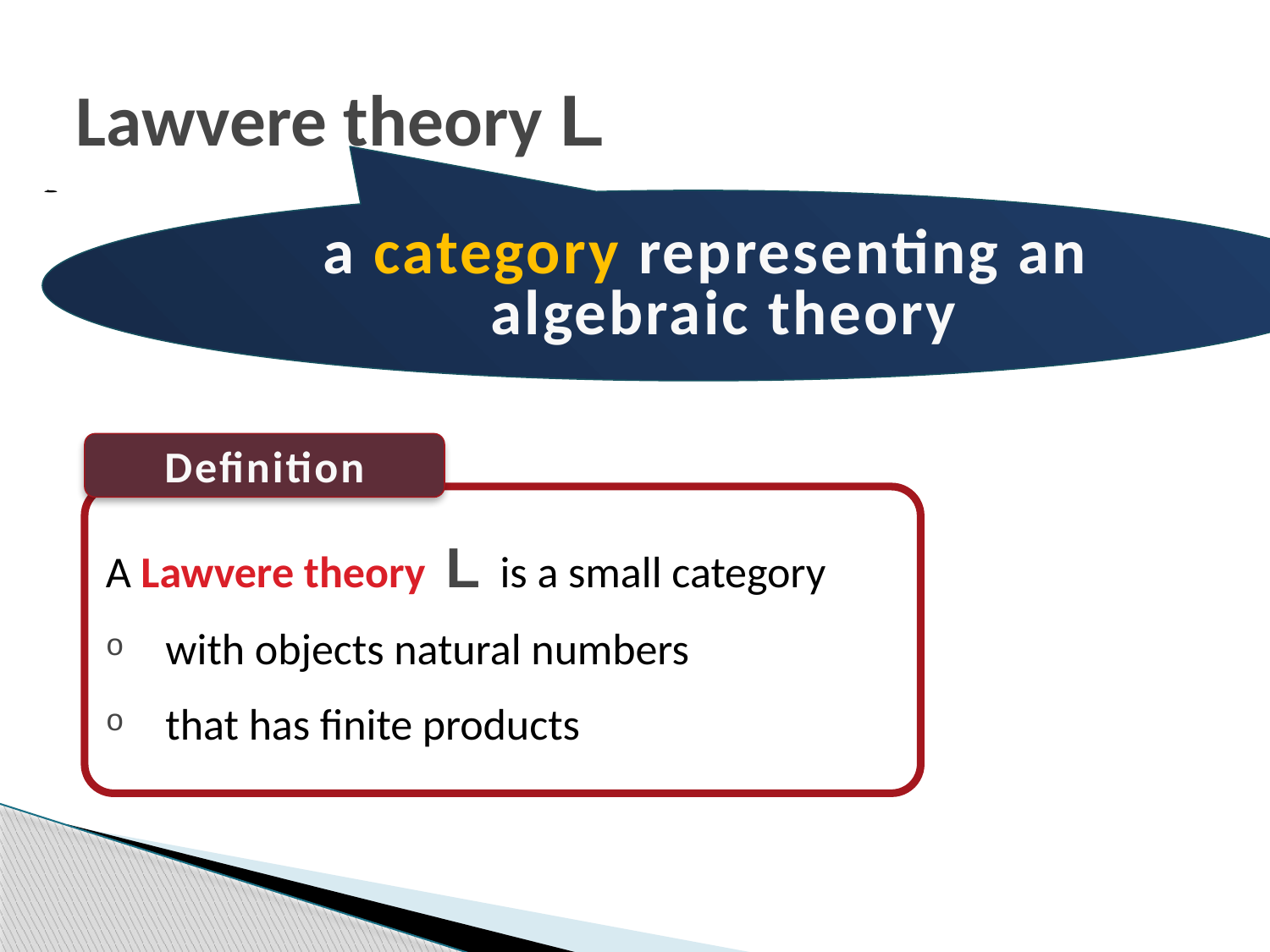

# Lawvere theory L
a category representing an algebraic theory

Definition
A Lawvere theory  L  is a small category
   with objects natural numbers
   that has finite products